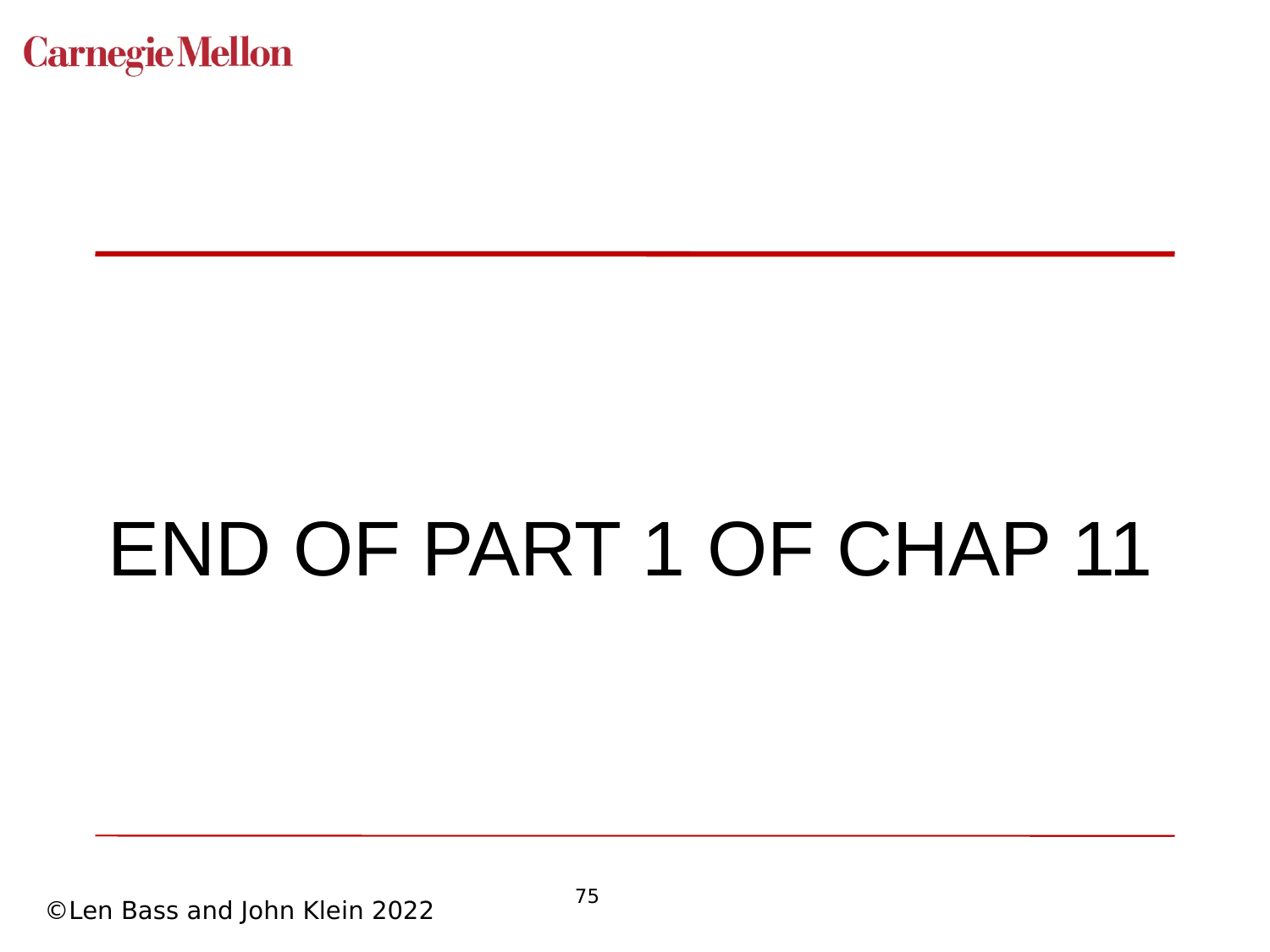

#

END OF PART 1 OF CHAP 11